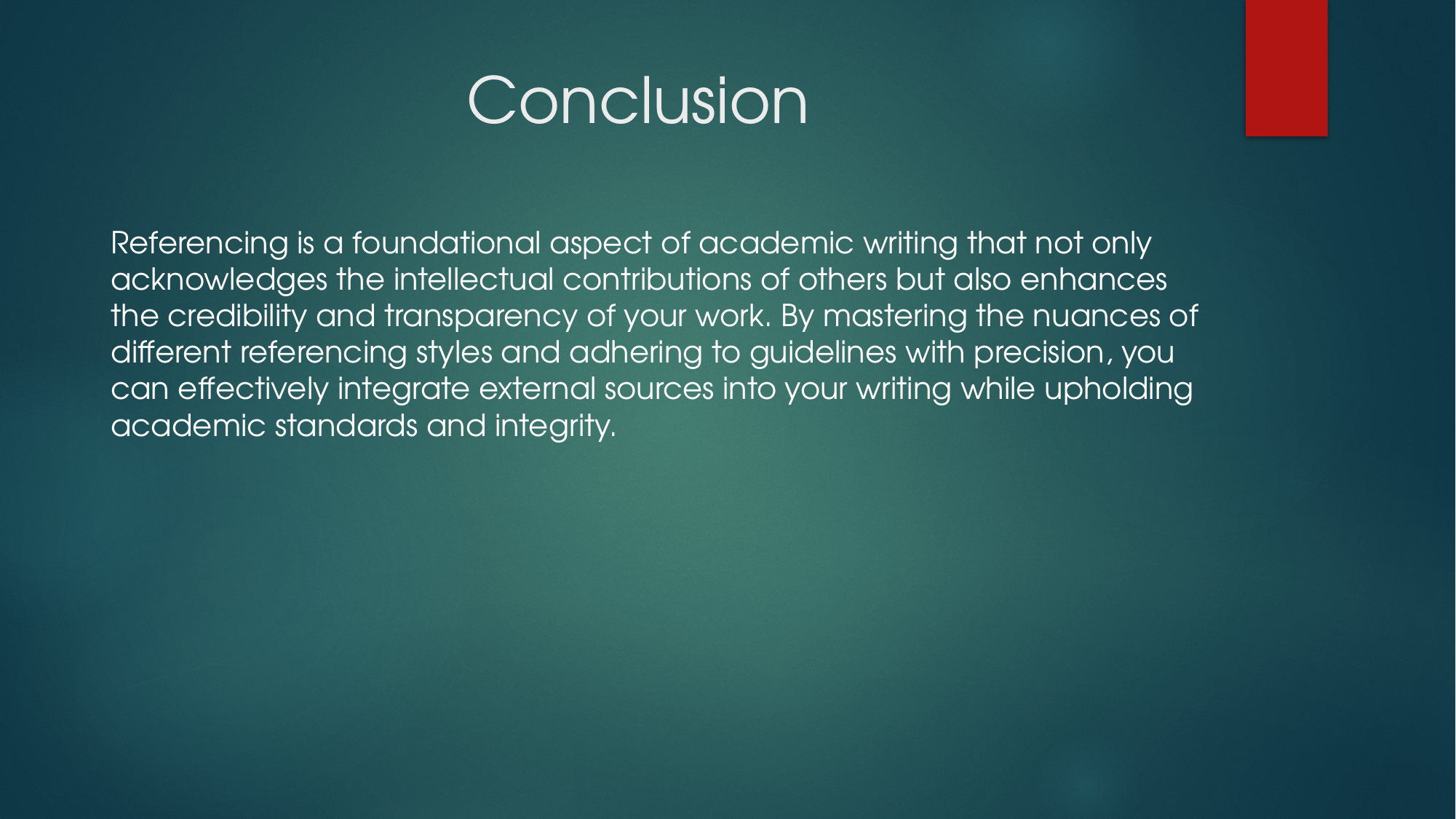

# Conclusion
Referencing is a foundational aspect of academic writing that not only acknowledges the intellectual contributions of others but also enhances the credibility and transparency of your work. By mastering the nuances of different referencing styles and adhering to guidelines with precision, you can effectively integrate external sources into your writing while upholding academic standards and integrity.